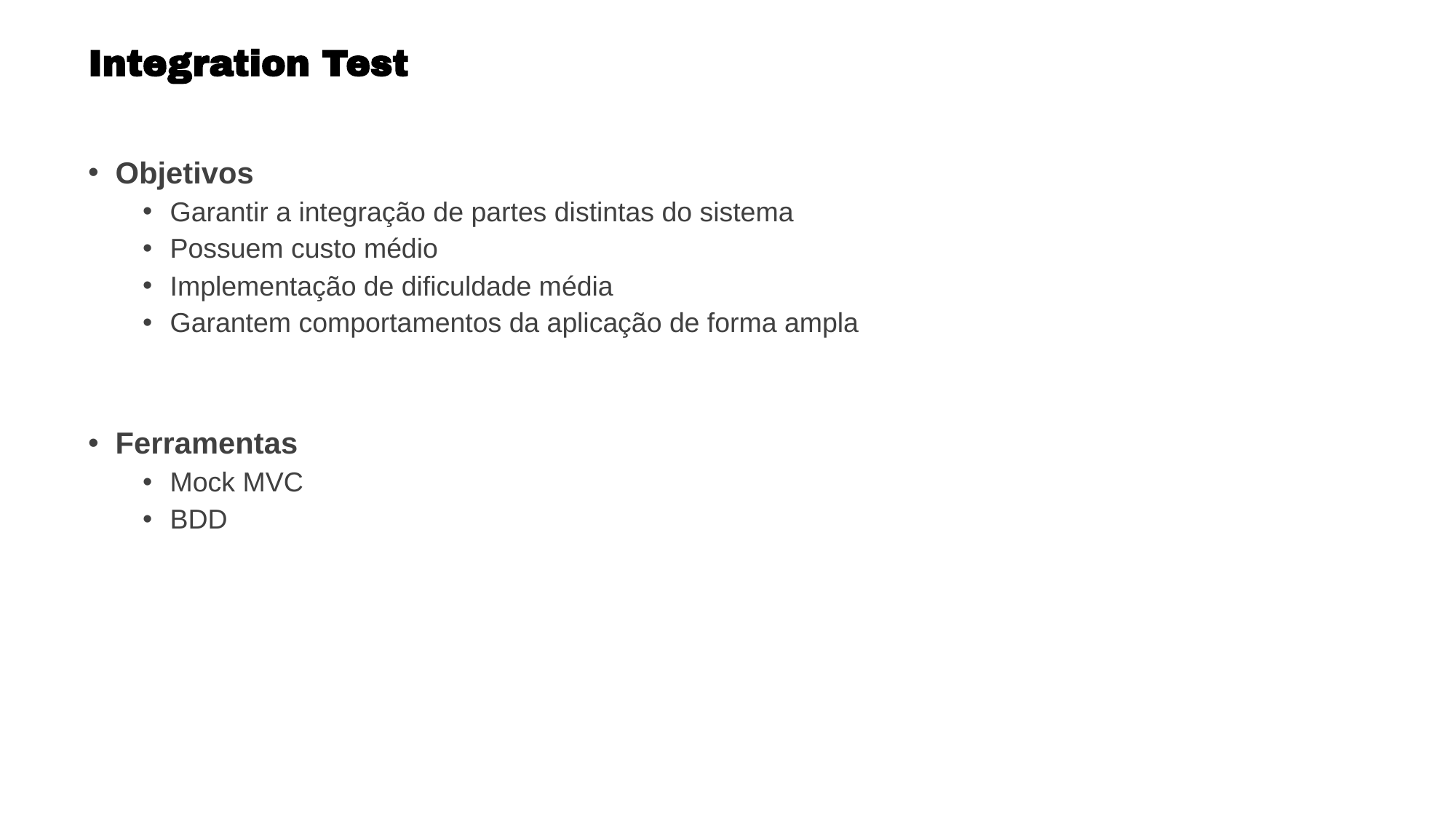

# Integration Test
Objetivos
Garantir a integração de partes distintas do sistema
Possuem custo médio
Implementação de dificuldade média
Garantem comportamentos da aplicação de forma ampla

Ferramentas
Mock MVC
BDD